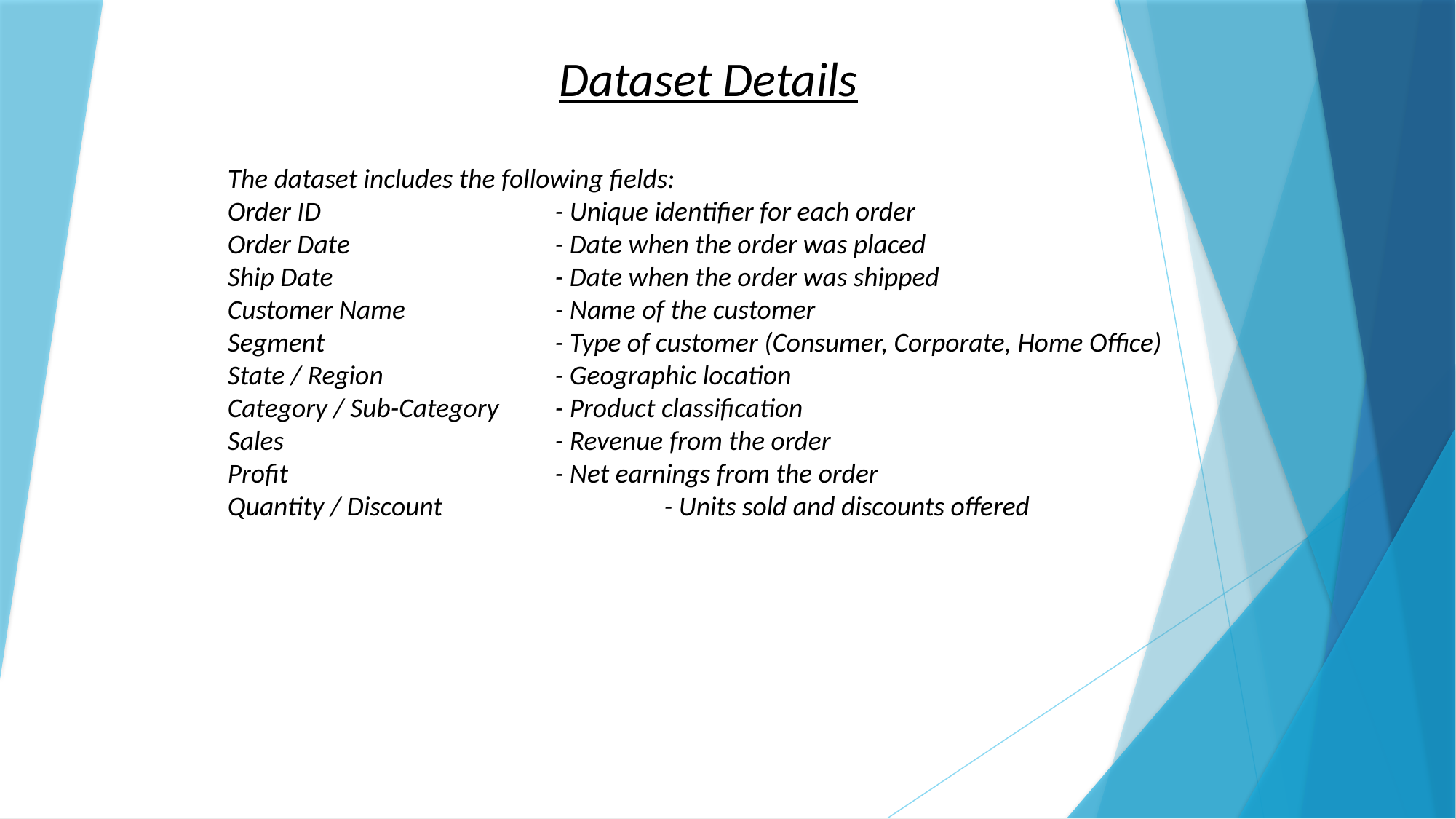

Dataset Details
The dataset includes the following fields:
Order ID 			- Unique identifier for each order
Order Date		- Date when the order was placed
Ship Date			- Date when the order was shipped
Customer Name 		- Name of the customer
Segment 			- Type of customer (Consumer, Corporate, Home Office)
State / Region 		- Geographic location
Category / Sub-Category 	- Product classification
Sales 			- Revenue from the order
Profit 			- Net earnings from the order
Quantity / Discount 		- Units sold and discounts offered